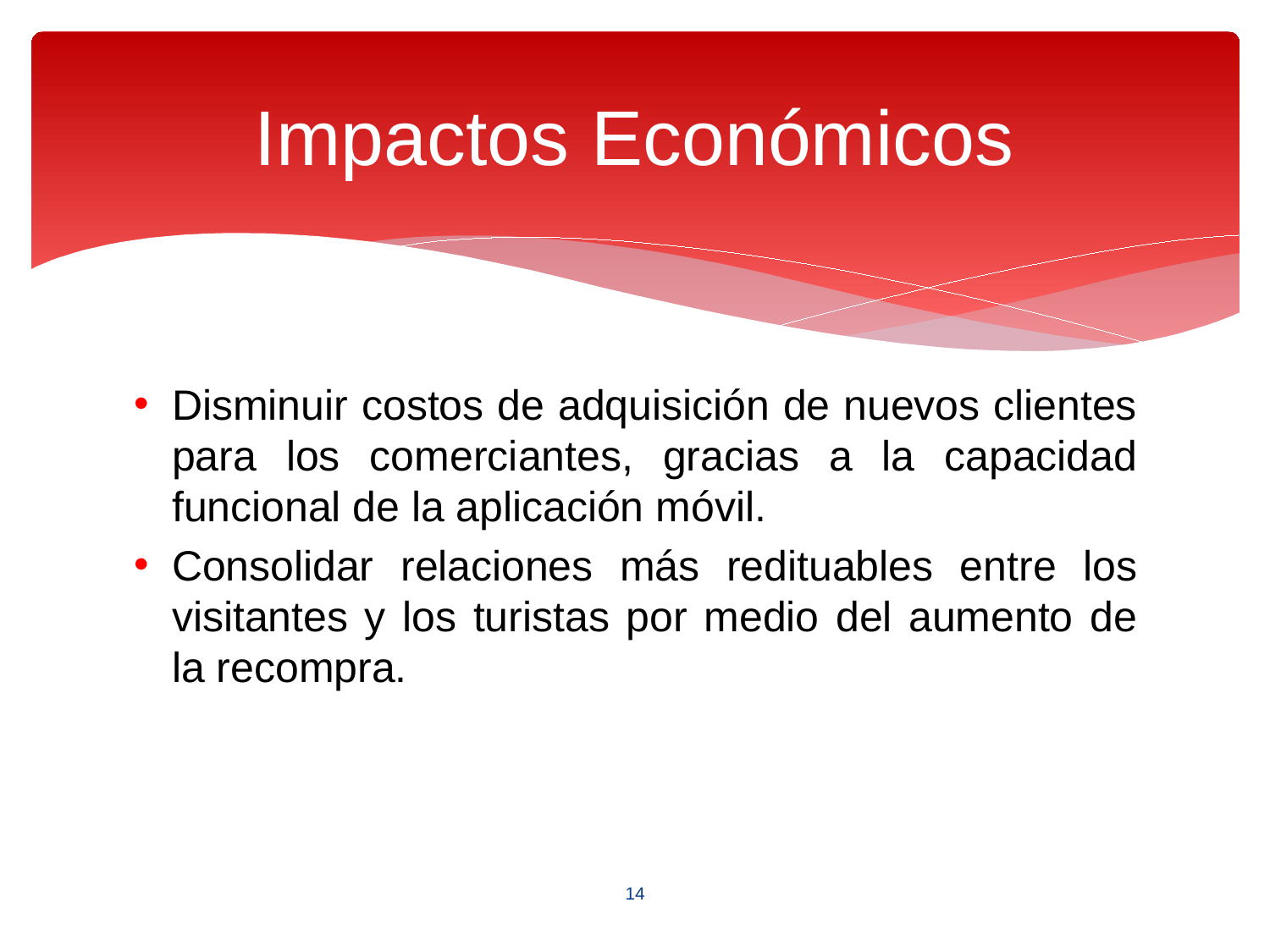

# Impactos Económicos
Disminuir costos de adquisición de nuevos clientes para los comerciantes, gracias a la capacidad funcional de la aplicación móvil.
Consolidar relaciones más redituables entre los visitantes y los turistas por medio del aumento de la recompra.
14